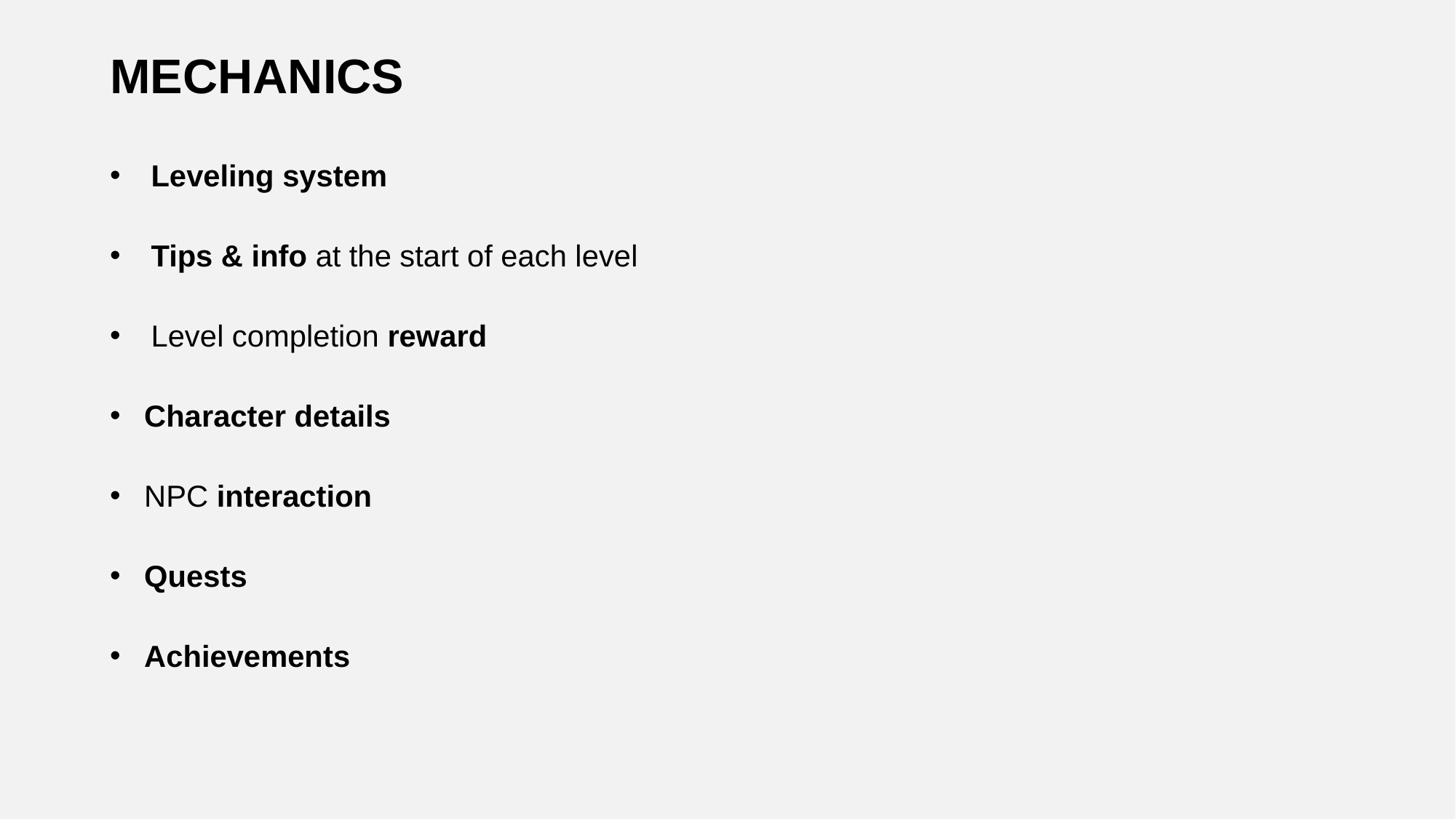

MECHANICS

Leveling system

Tips & info at the start of each level

Level completion reward

Character details

NPC interaction

Quests

Achievements